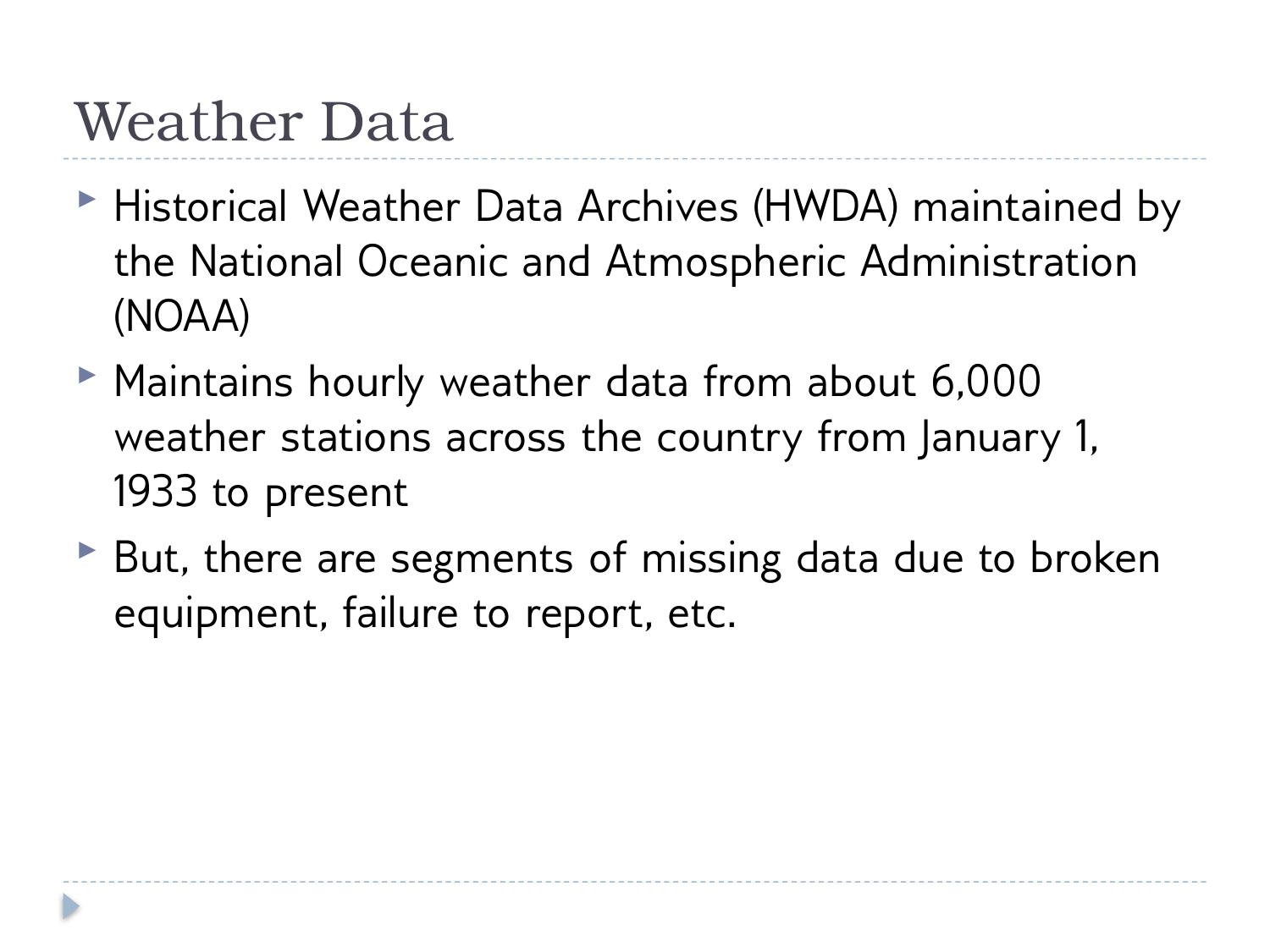

# Weather Data
Historical Weather Data Archives (HWDA) maintained by the National Oceanic and Atmospheric Administration (NOAA)
Maintains hourly weather data from about 6,000 weather stations across the country from January 1, 1933 to present
But, there are segments of missing data due to broken equipment, failure to report, etc.